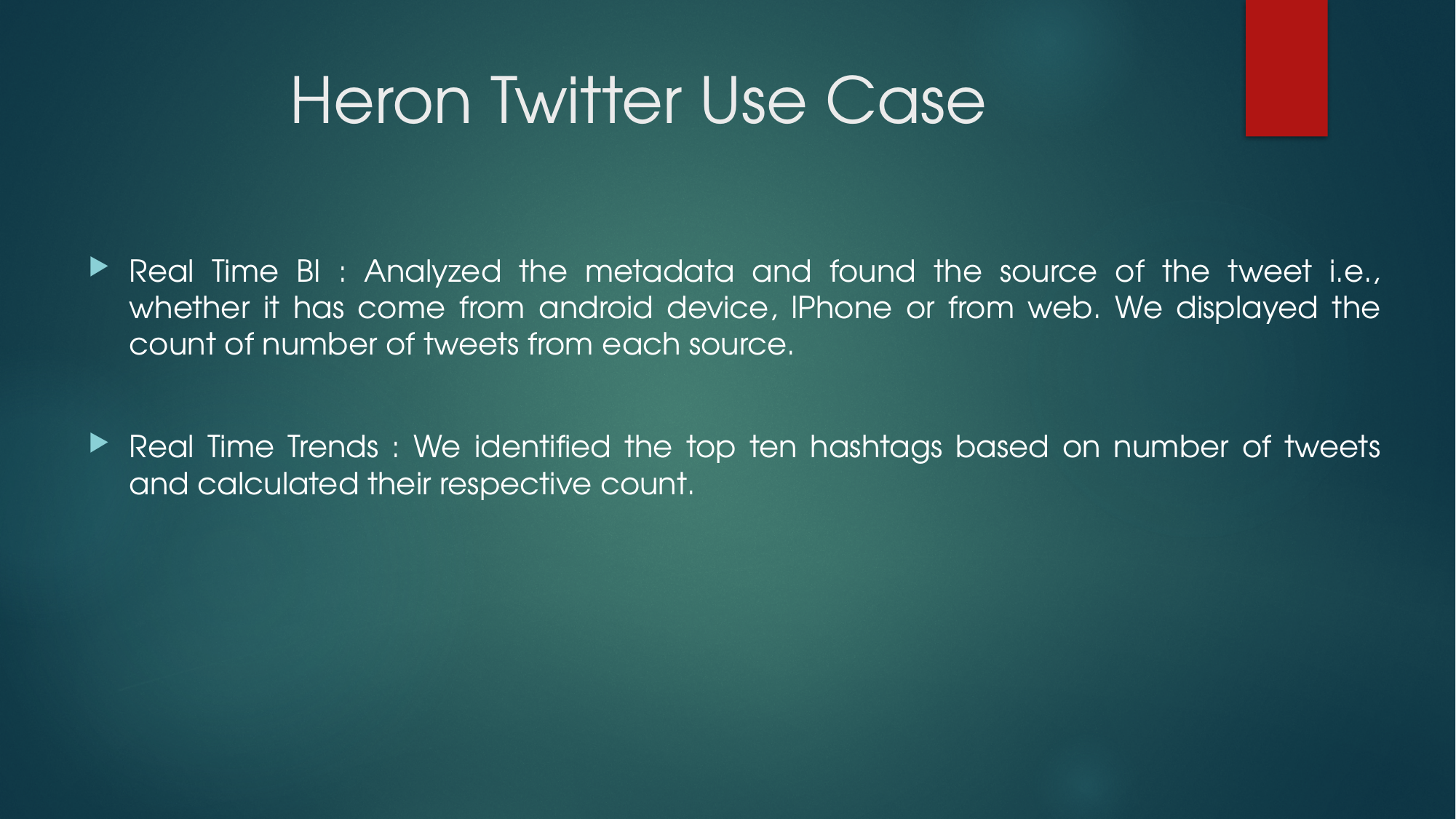

# Heron Twitter Use Case

Real Time BI : Analyzed the metadata and found the source of the tweet i.e., whether it has come from android device, IPhone or from web. We displayed the count of number of tweets from each source.

Real Time Trends : We identified the top ten hashtags based on number of tweets and calculated their respective count.